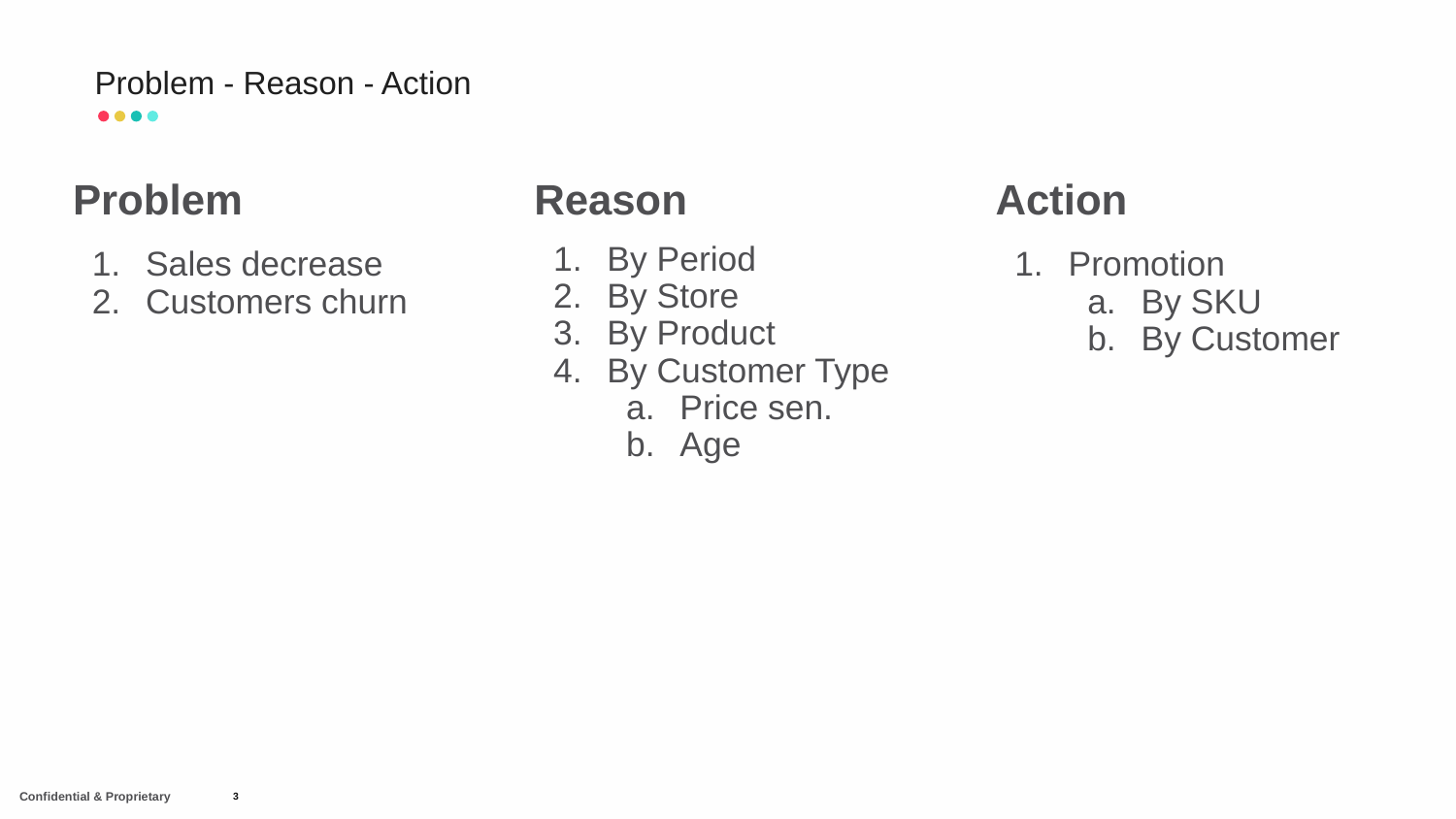

# Problem - Reason - Action
Problem
Reason
Action
By Period
By Store
By Product
By Customer Type
Price sen.
Age

Sales decrease
Customers churn
Promotion
By SKU
By Customer